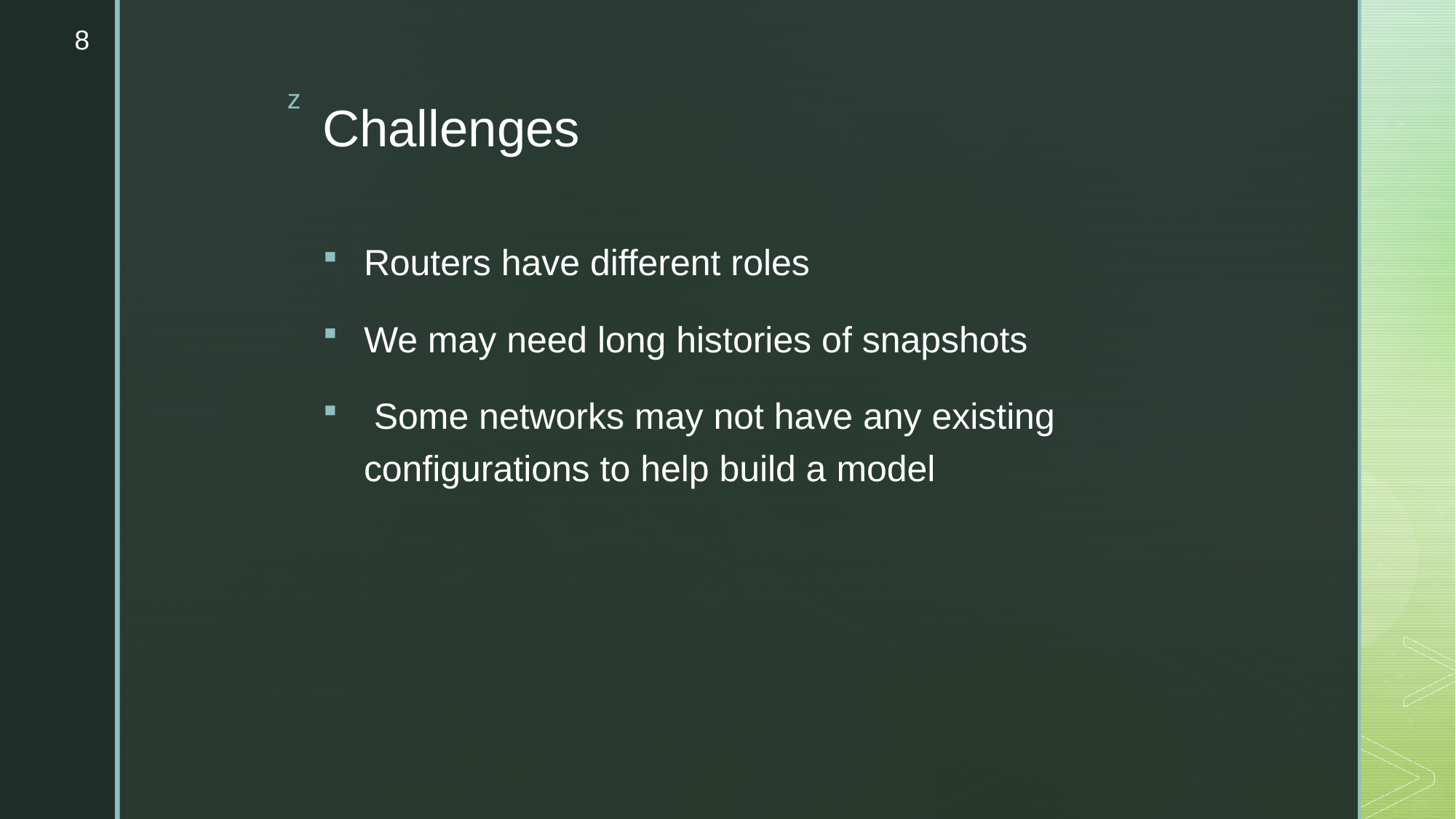

8
# Challenges
Routers have different roles
We may need long histories of snapshots
 Some networks may not have any existing configurations to help build a model